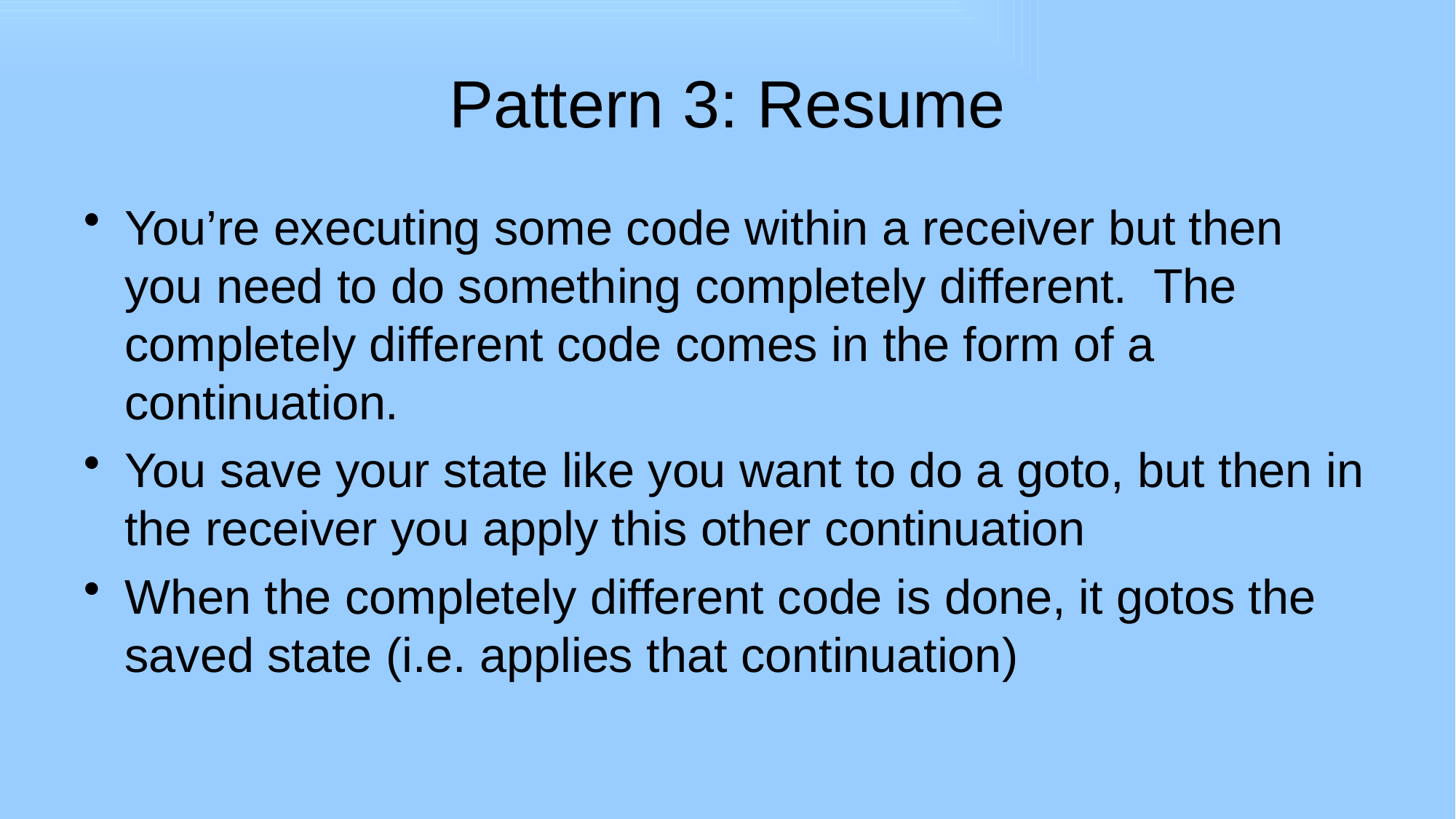

# Pattern 3: Resume
You’re executing some code within a receiver but then you need to do something completely different.  The completely different code comes in the form of a continuation.
You save your state like you want to do a goto, but then in the receiver you apply this other continuation
When the completely different code is done, it gotos the saved state (i.e. applies that continuation)